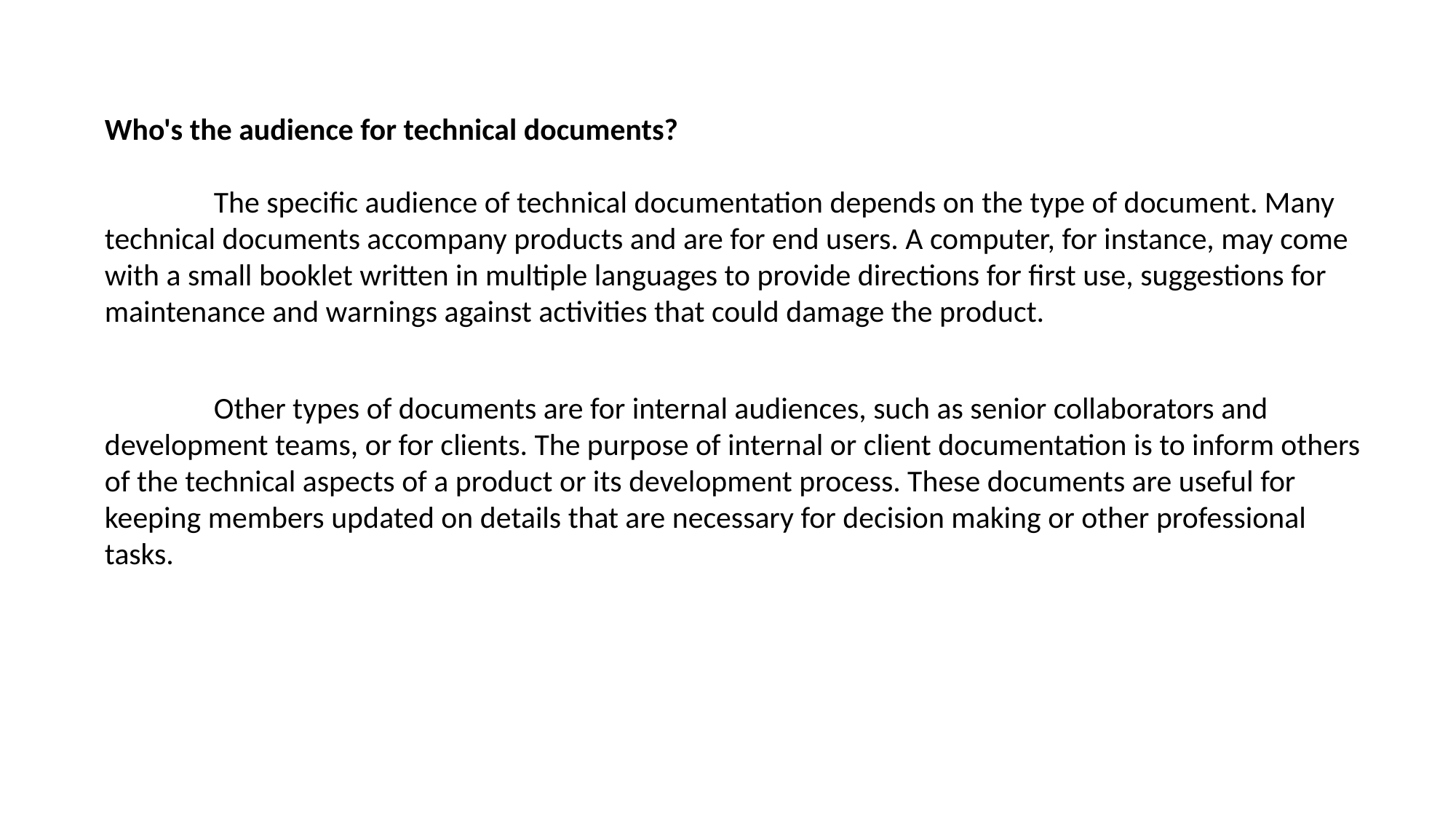

Who's the audience for technical documents?

	The specific audience of technical documentation depends on the type of document. Many technical documents accompany products and are for end users. A computer, for instance, may come with a small booklet written in multiple languages to provide directions for first use, suggestions for maintenance and warnings against activities that could damage the product.

	Other types of documents are for internal audiences, such as senior collaborators and development teams, or for clients. The purpose of internal or client documentation is to inform others of the technical aspects of a product or its development process. These documents are useful for keeping members updated on details that are necessary for decision making or other professional tasks.